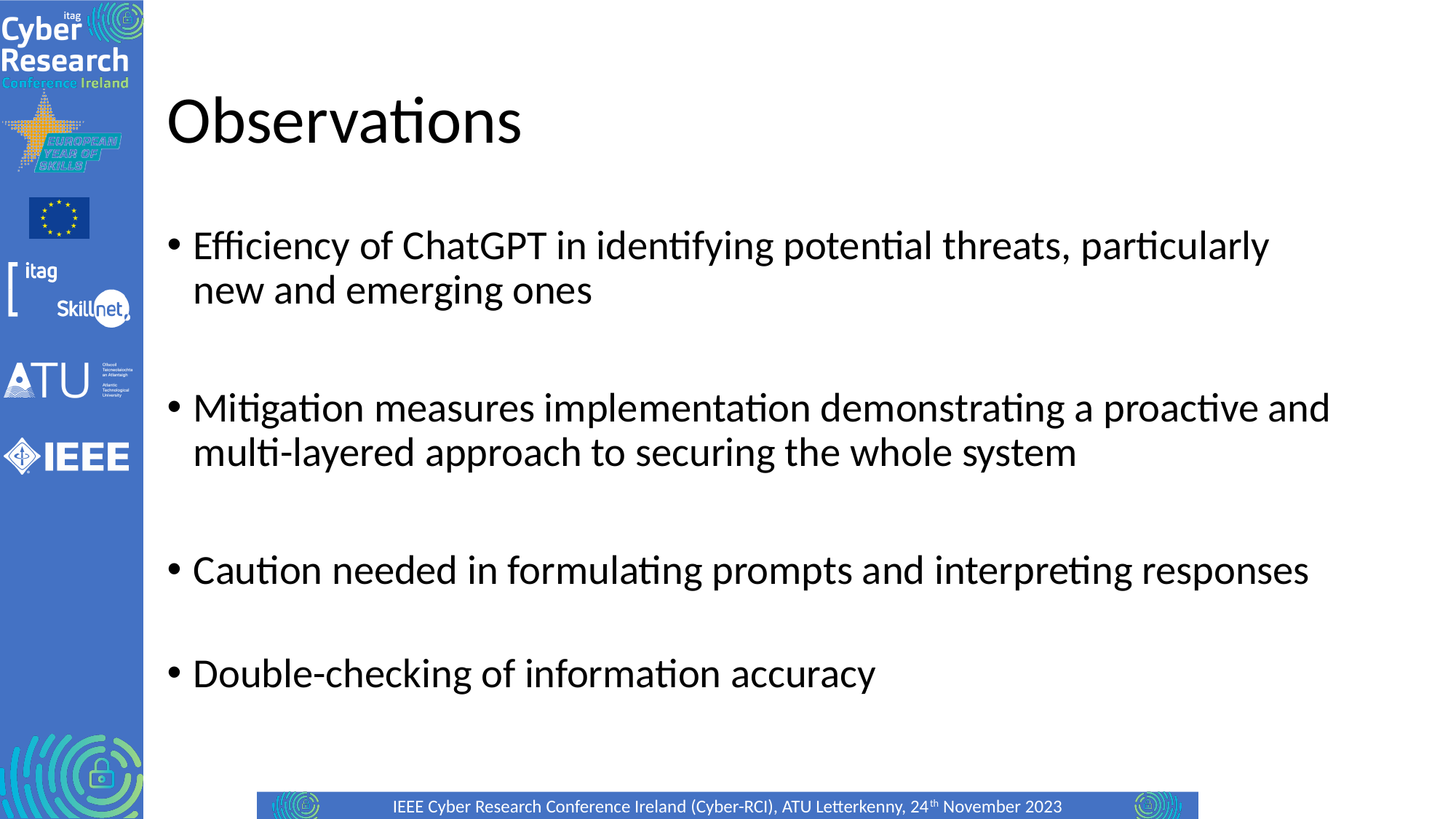

# Observations
Efficiency of ChatGPT in identifying potential threats, particularly new and emerging ones

Mitigation measures implementation demonstrating a proactive and multi-layered approach to securing the whole system

Caution needed in formulating prompts and interpreting responses
Double-checking of information accuracy